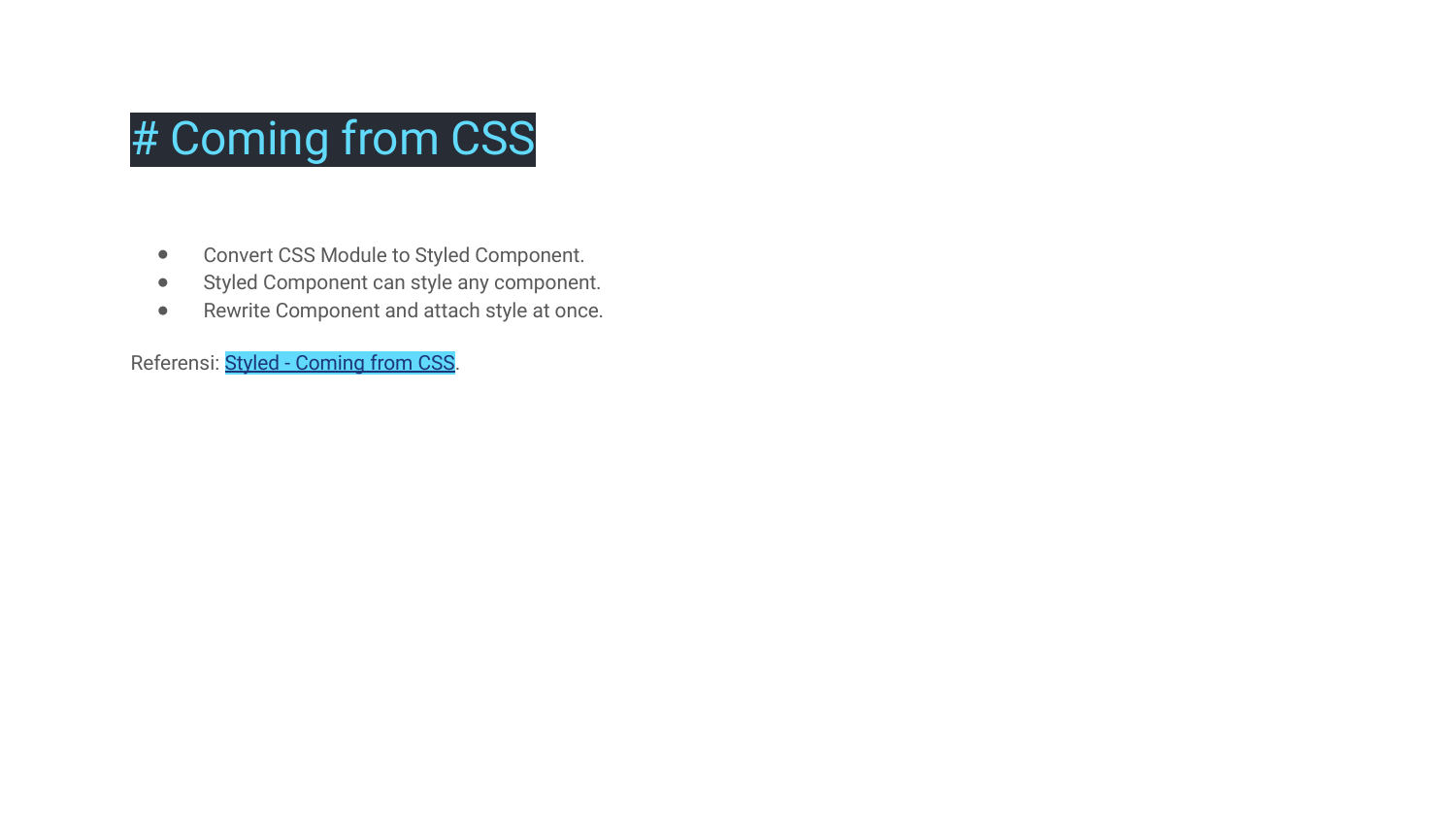

# Coming from CSS
Convert CSS Module to Styled Component.
Styled Component can style any component.
Rewrite Component and attach style at once.
Referensi: Styled - Coming from CSS.